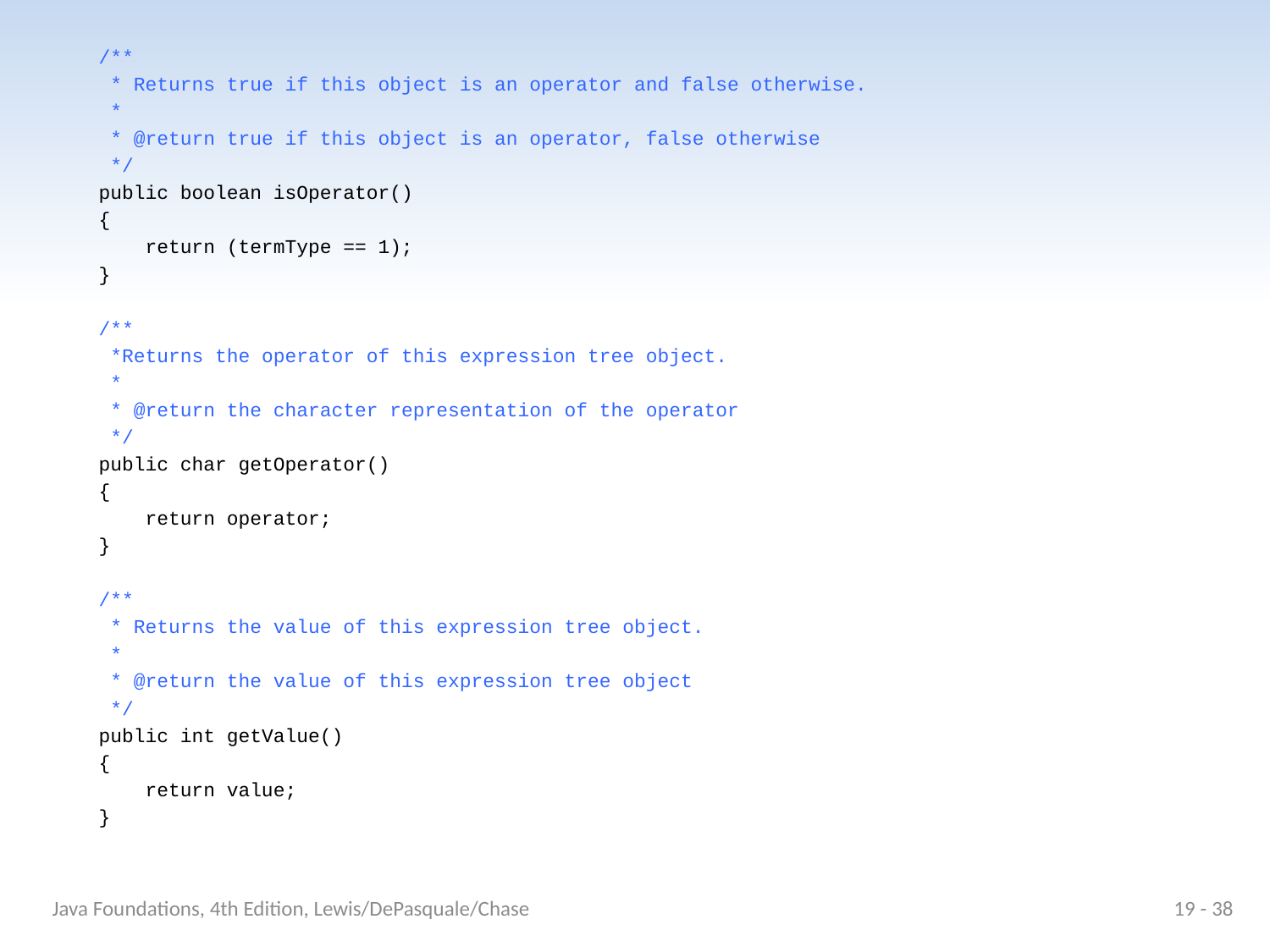

/**
     * Returns true if this object is an operator and false otherwise.
     *
     * @return true if this object is an operator, false otherwise
     */
    public boolean isOperator()
    {
        return (termType == 1);
    }

    /**
     *Returns the operator of this expression tree object.
     *
     * @return the character representation of the operator
     */
    public char getOperator()
    {
        return operator;
    }

    /**
     * Returns the value of this expression tree object.
     *
     * @return the value of this expression tree object
     */
    public int getValue()
    {
        return value;
    }

Java Foundations, 4th Edition, Lewis/DePasquale/Chase
19 - 38